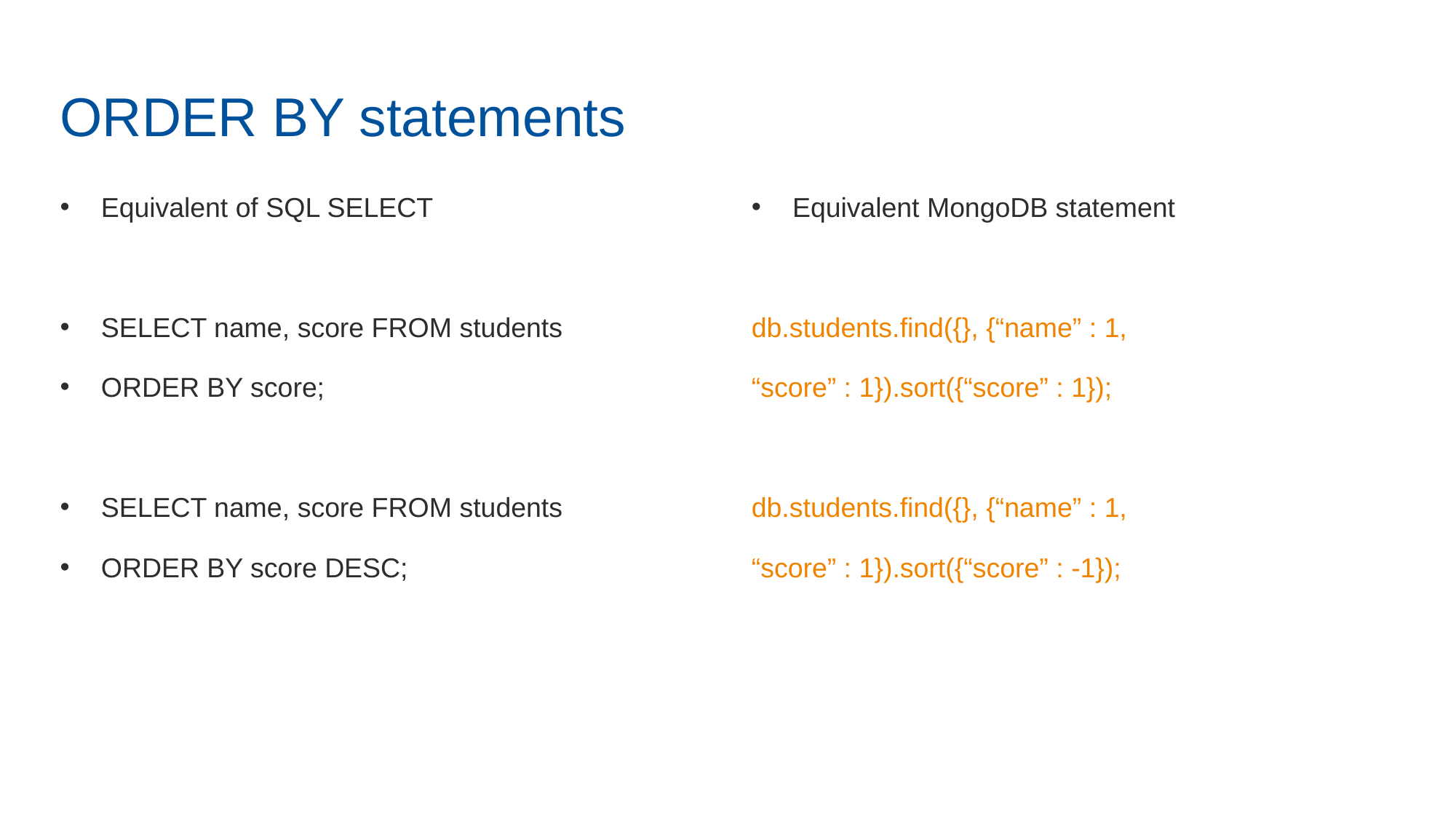

ORDER BY statements
Equivalent of SQL SELECT

SELECT name, score FROM students
ORDER BY score;

SELECT name, score FROM students
ORDER BY score DESC;

Equivalent MongoDB statement

db.students.find({}, {“name” : 1,
“score” : 1}).sort({“score” : 1});

db.students.find({}, {“name” : 1,
“score” : 1}).sort({“score” : -1});